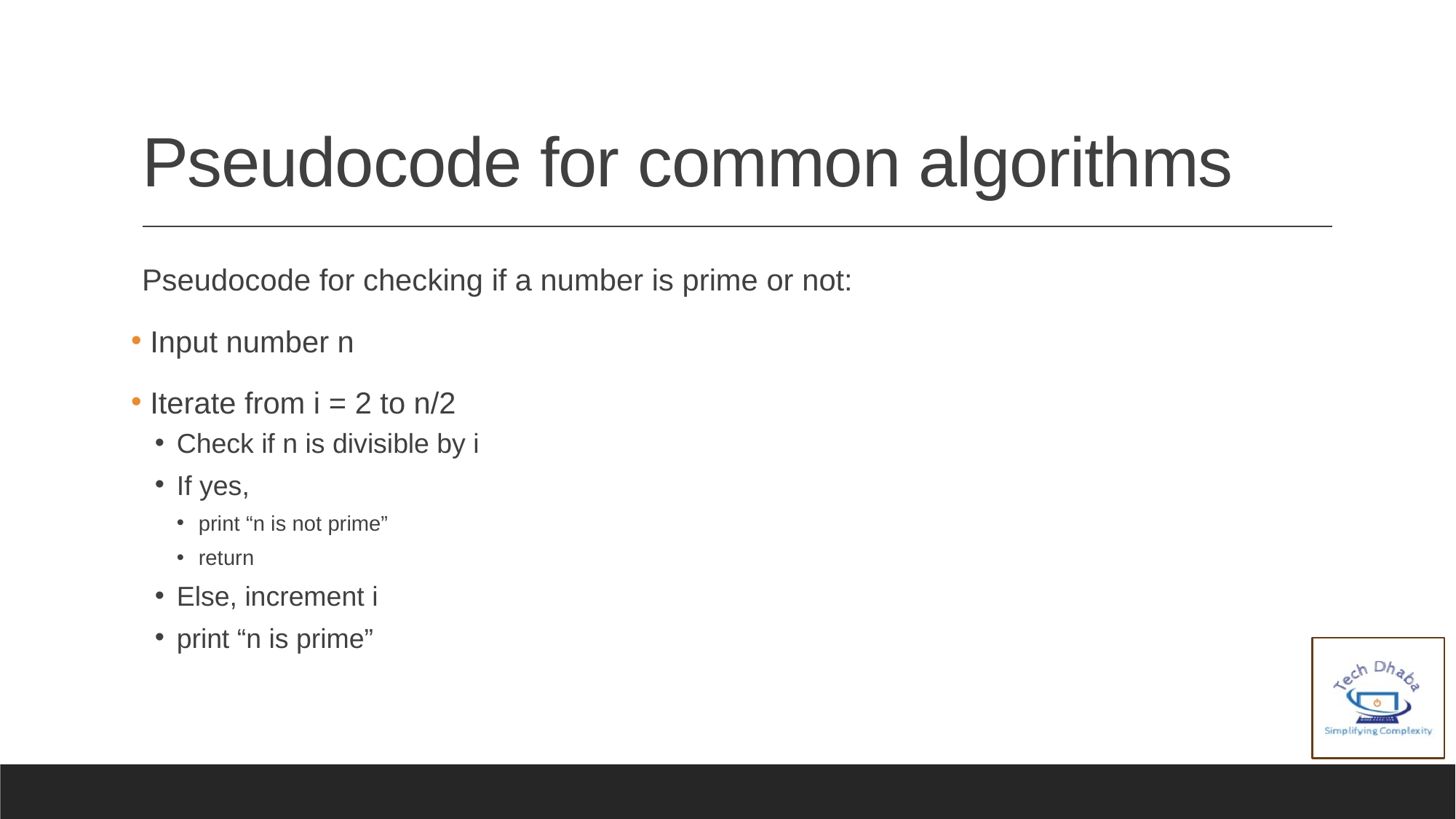

# Pseudocode for common algorithms
Pseudocode for checking if a number is prime or not:
 Input number n
 Iterate from i = 2 to n/2
Check if n is divisible by i
If yes,
print “n is not prime”
return
Else, increment i
print “n is prime”